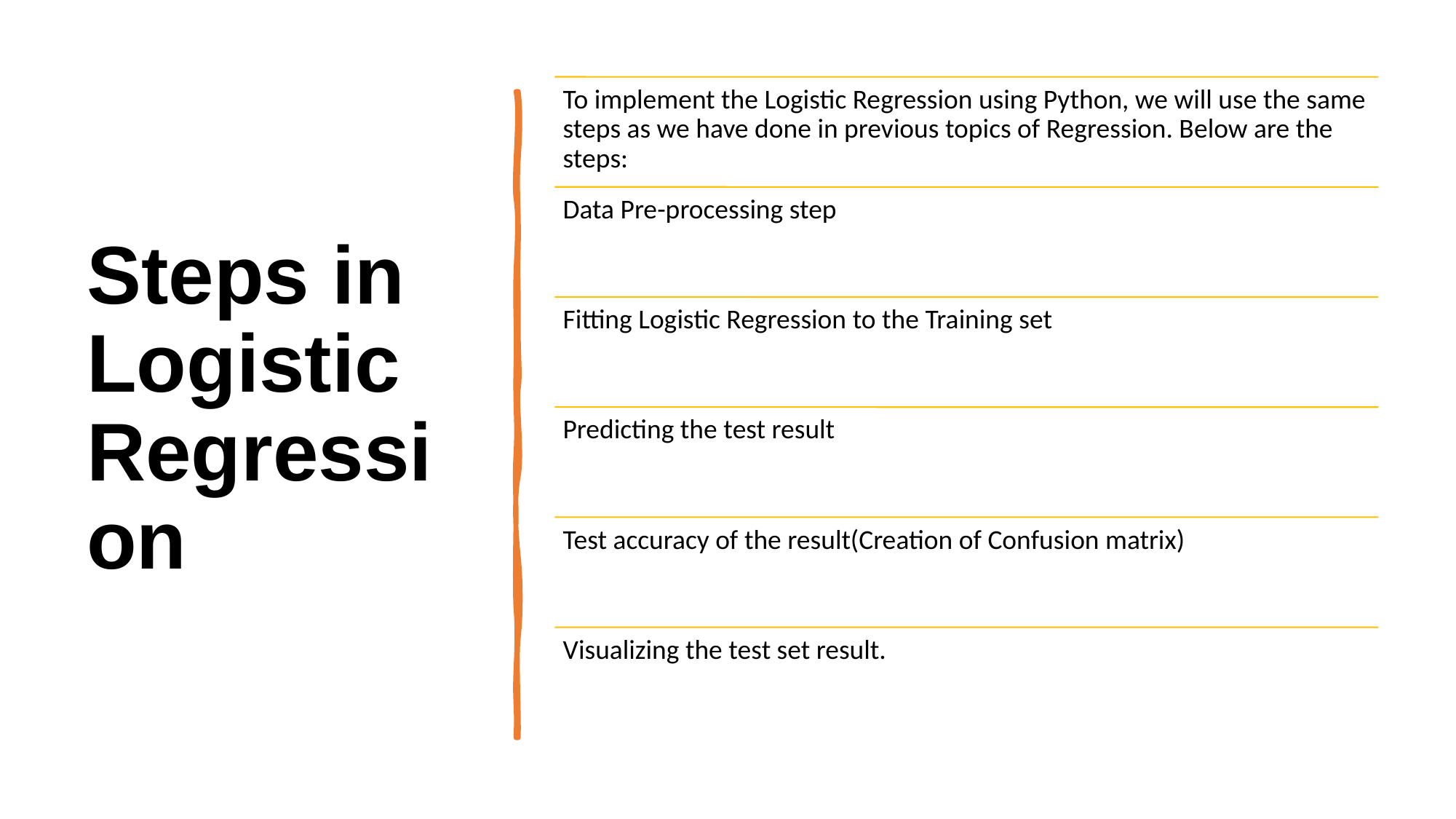

To implement the Logistic Regression using Python, we will use the same steps as we have done in previous topics of Regression. Below are the steps:
Data Pre-processing step
Fitting Logistic Regression to the Training set
Predicting the test result
Test accuracy of the result(Creation of Confusion matrix)
Visualizing the test set result.
# Steps in Logistic Regression